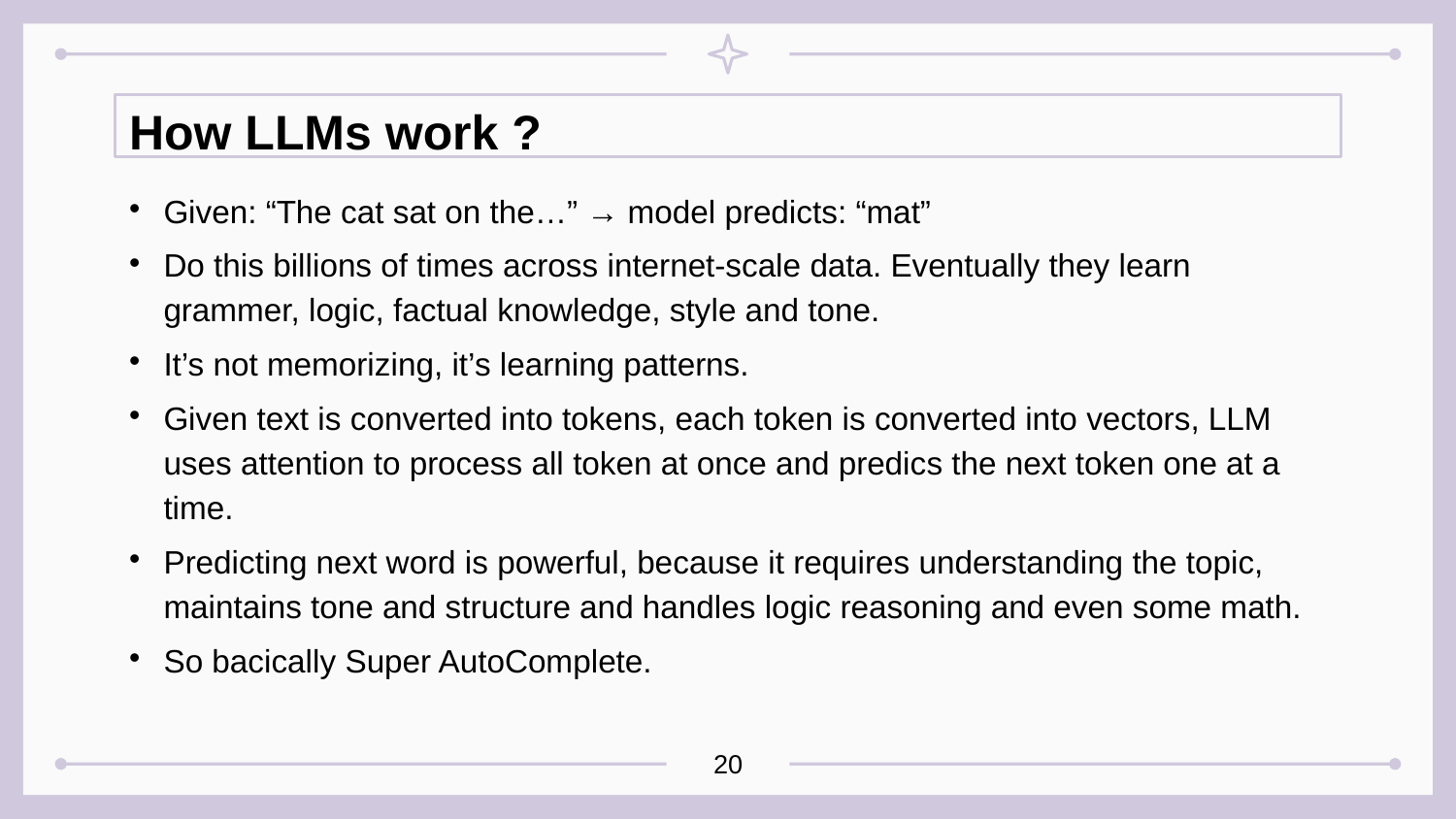

How LLMs work ?
# Given: “The cat sat on the…” → model predicts: “mat”
Do this billions of times across internet-scale data. Eventually they learn grammer, logic, factual knowledge, style and tone.
It’s not memorizing, it’s learning patterns.
Given text is converted into tokens, each token is converted into vectors, LLM uses attention to process all token at once and predics the next token one at a time.
Predicting next word is powerful, because it requires understanding the topic, maintains tone and structure and handles logic reasoning and even some math.
So bacically Super AutoComplete.
20